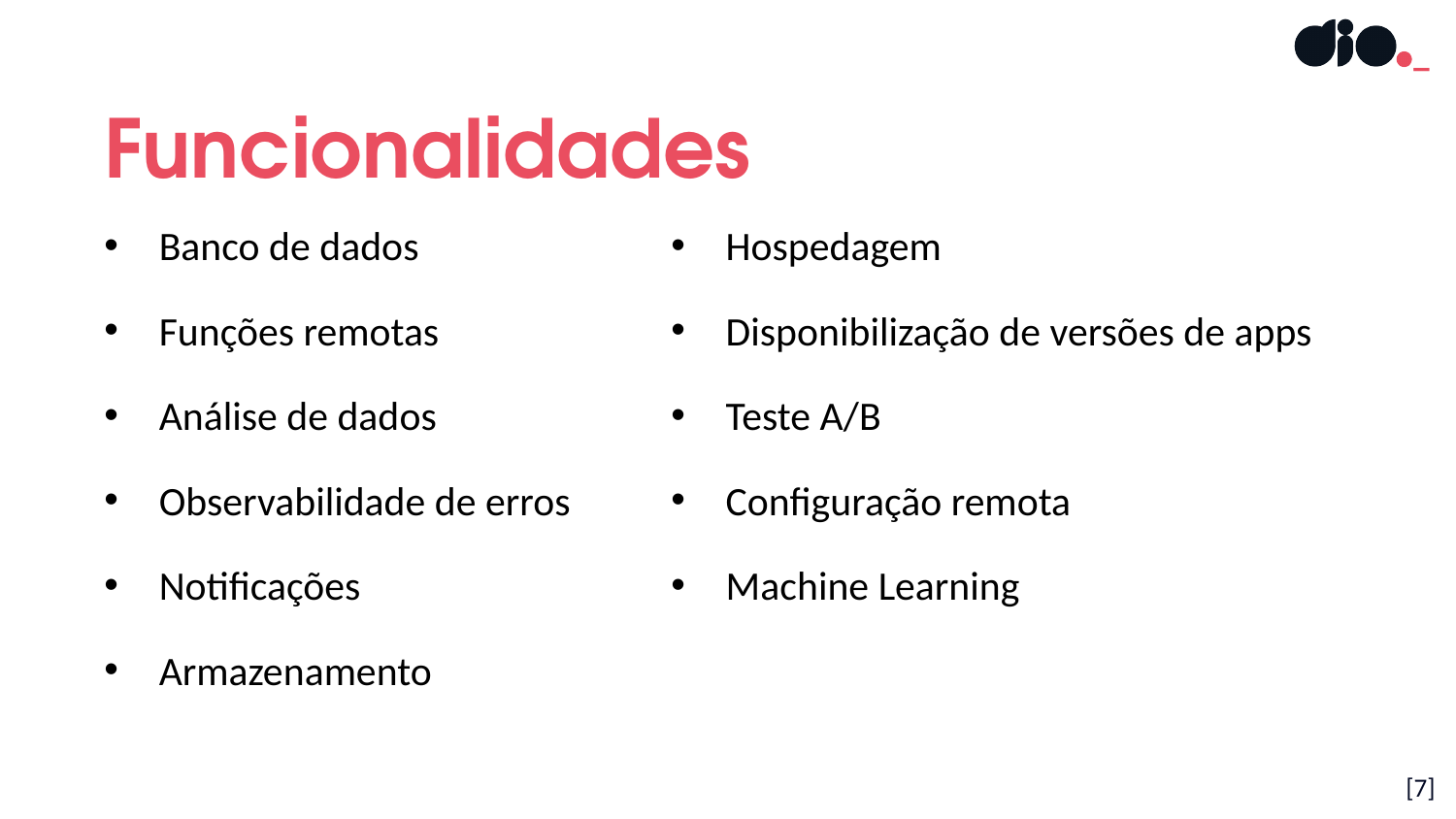

Funcionalidades
Banco de dados
Funções remotas
Análise de dados
Observabilidade de erros
Notificações
Armazenamento
Hospedagem
Disponibilização de versões de apps
Teste A/B
Configuração remota
Machine Learning
[7]